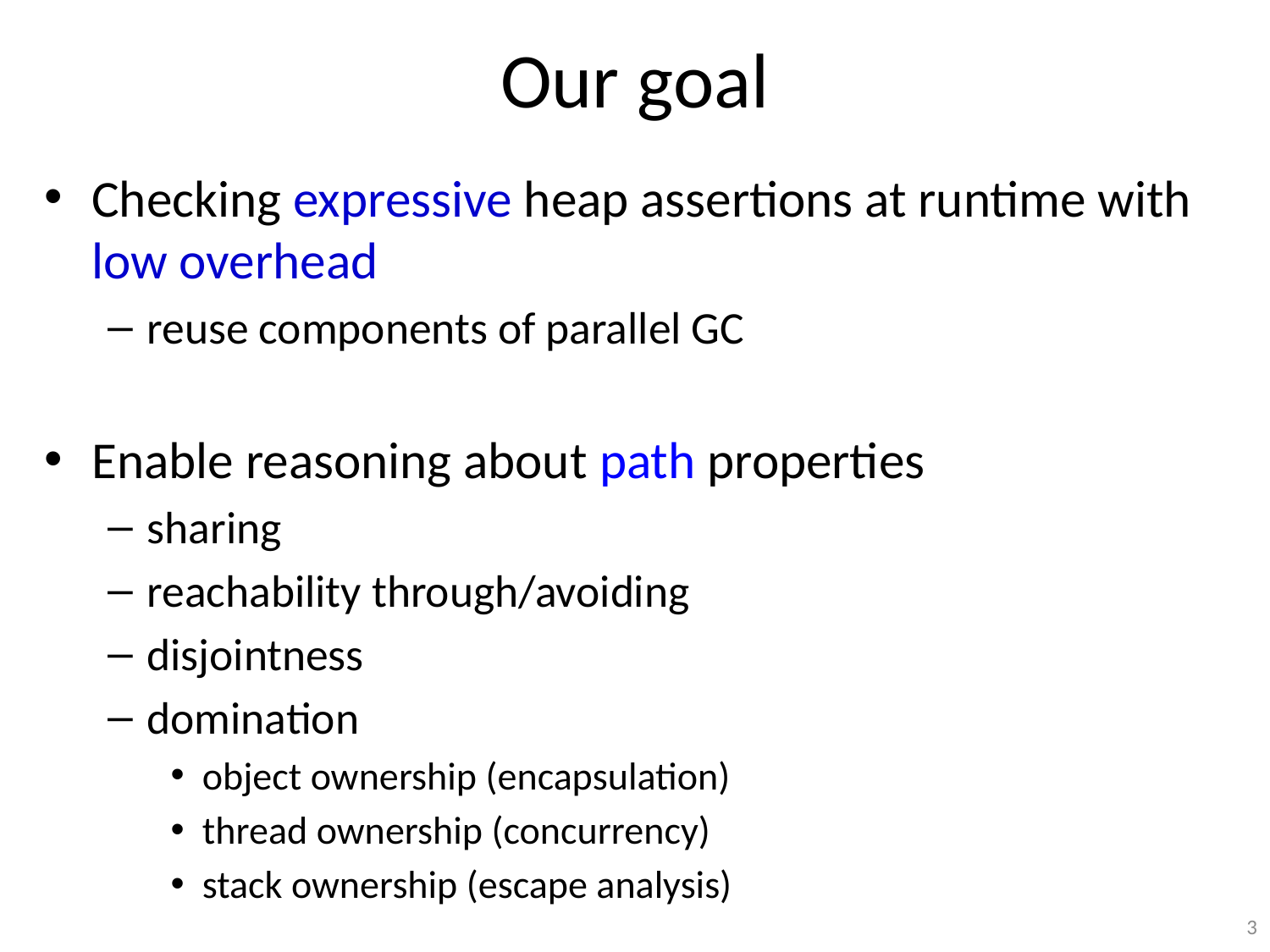

# Our goal
Checking expressive heap assertions at runtime with  low overhead
reuse components of parallel GC

Enable reasoning about path properties
sharing
reachability through/avoiding
disjointness
domination
object ownership (encapsulation)
thread ownership (concurrency)
stack ownership (escape analysis)

3